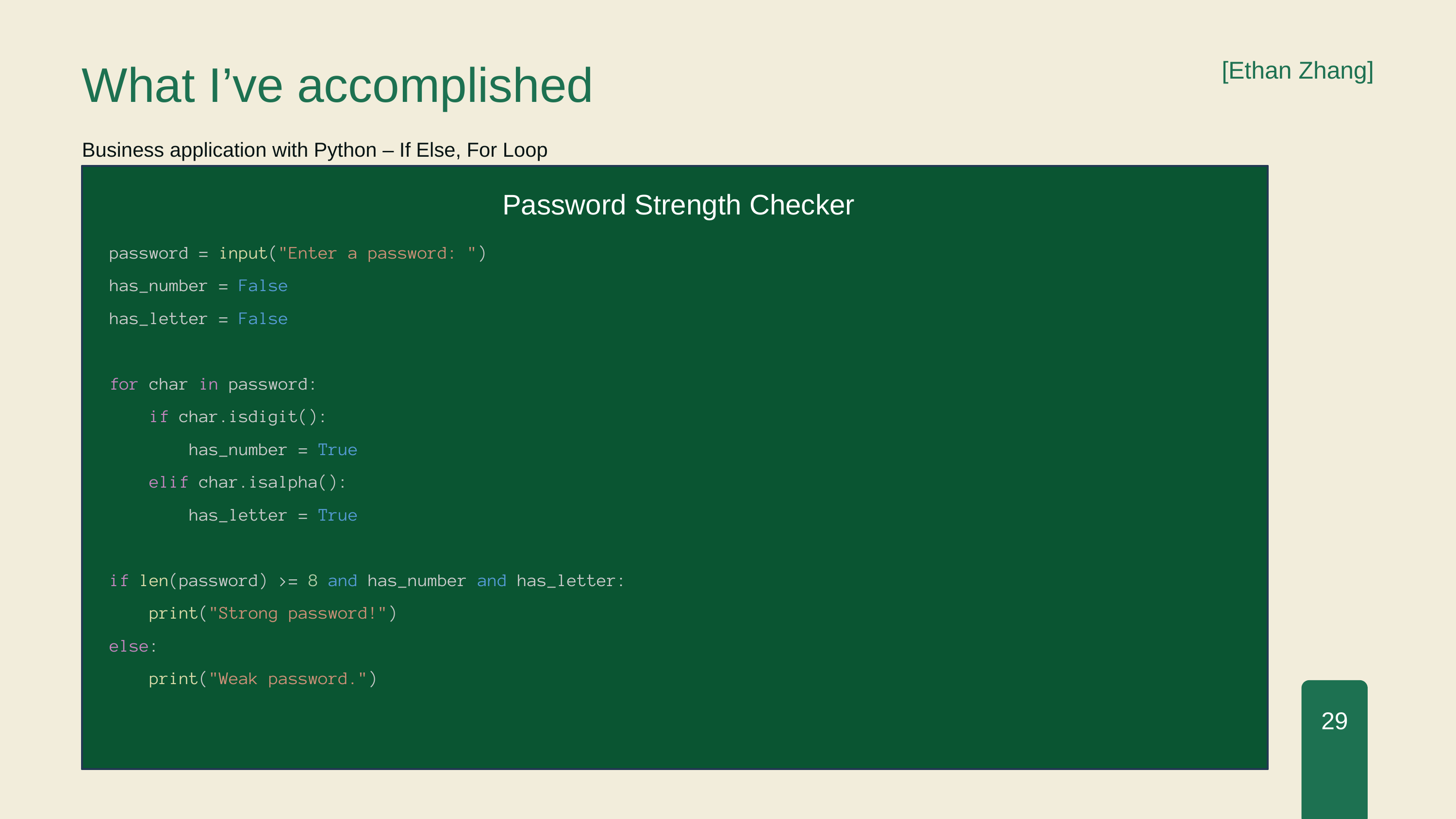

[Ethan Zhang]
What I’ve accomplished
Business application with Python – If Else, For Loop
 Password Strength Checker
password = input("Enter a password: ")
has_number = False
has_letter = False
for char in password:
    if char.isdigit():
        has_number = True
    elif char.isalpha():
        has_letter = True
if len(password) >= 8 and has_number and has_letter:
    print("Strong password!")
else:
    print("Weak password.")

29